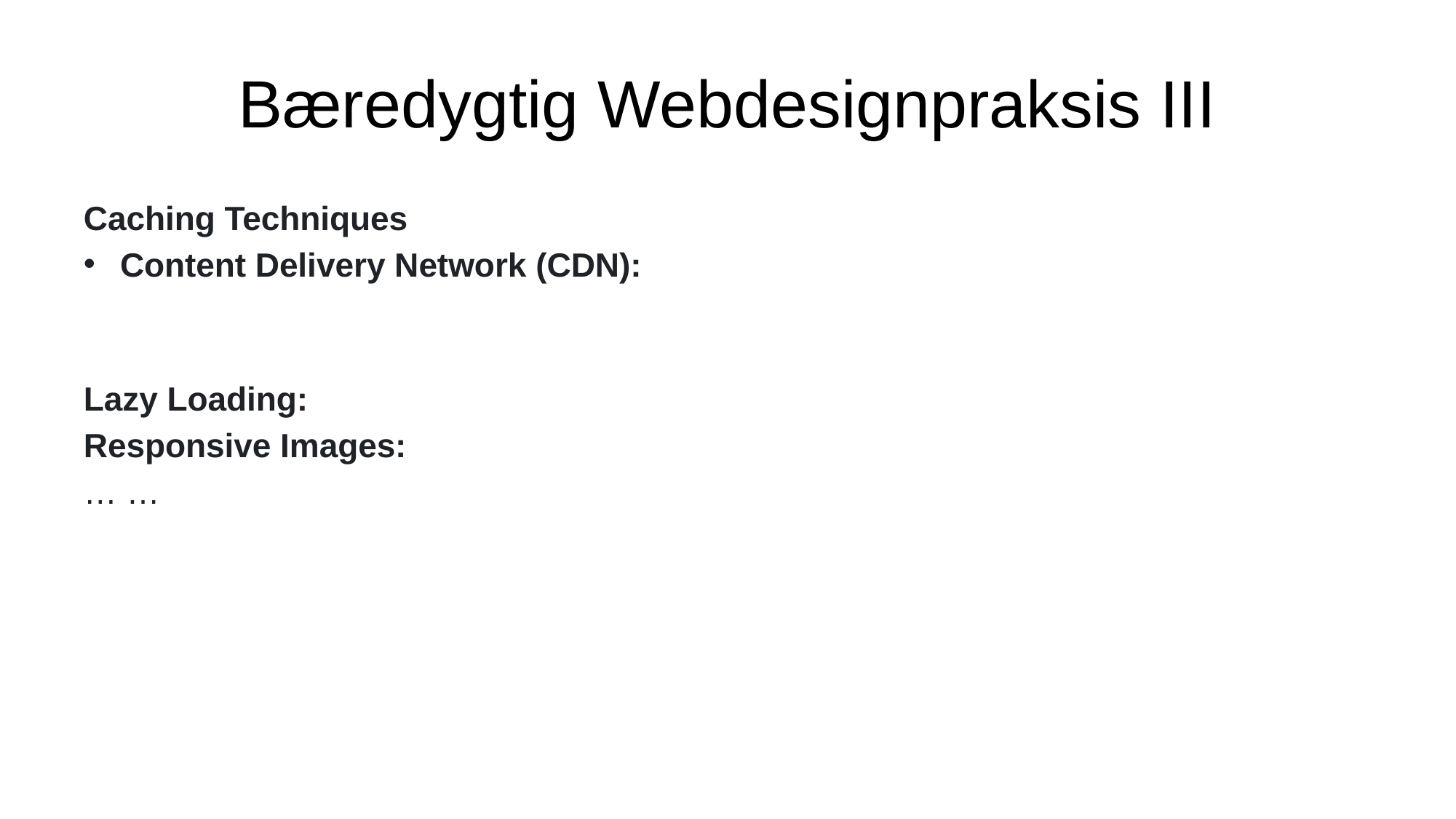

# Bæredygtig Webdesignpraksis III
Caching Techniques
Content Delivery Network (CDN):

Lazy Loading:
Responsive Images:
… …